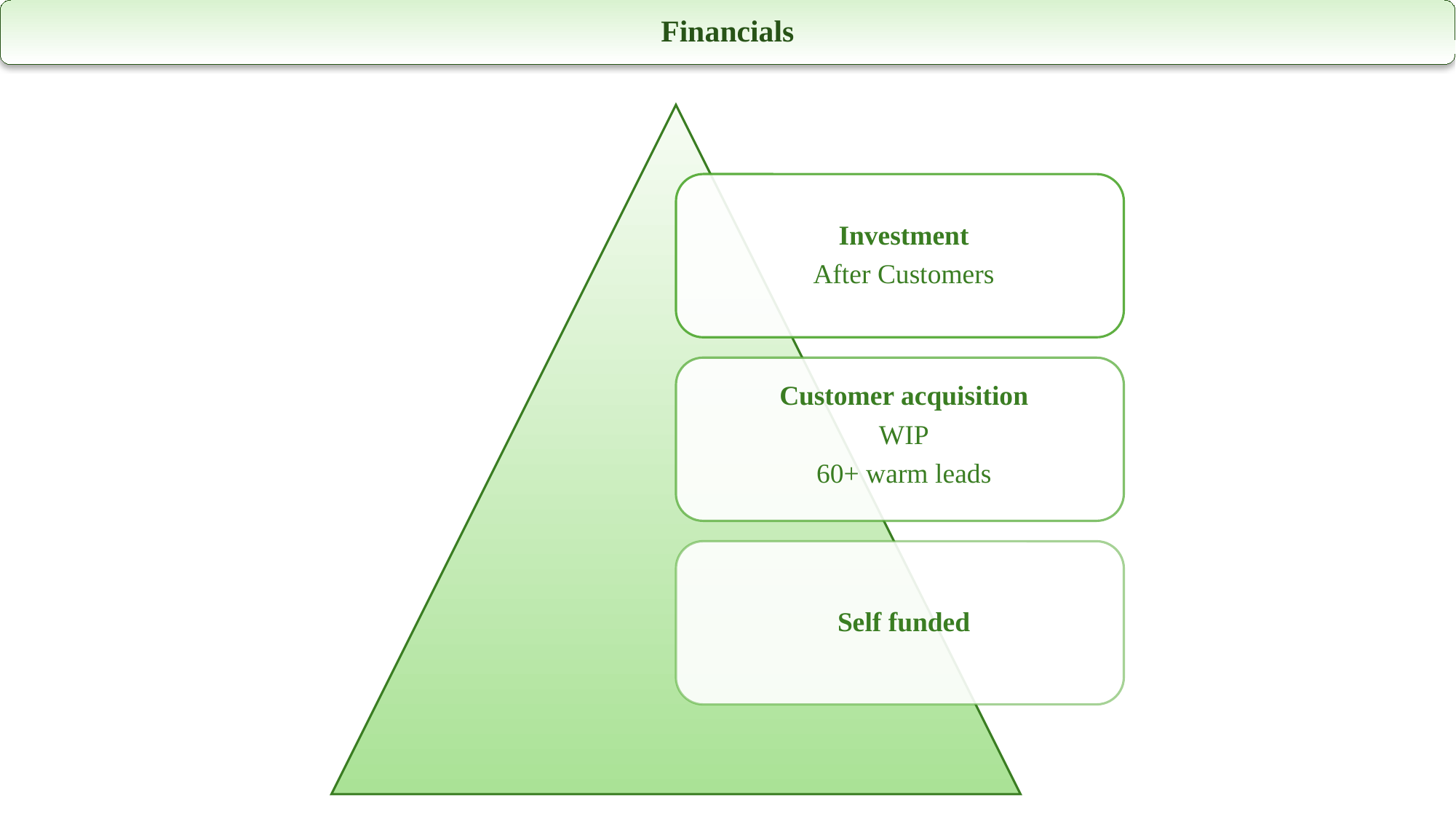

Financials
Investment
After Customers
Customer acquisition
WIP
60+ warm leads
Self funded